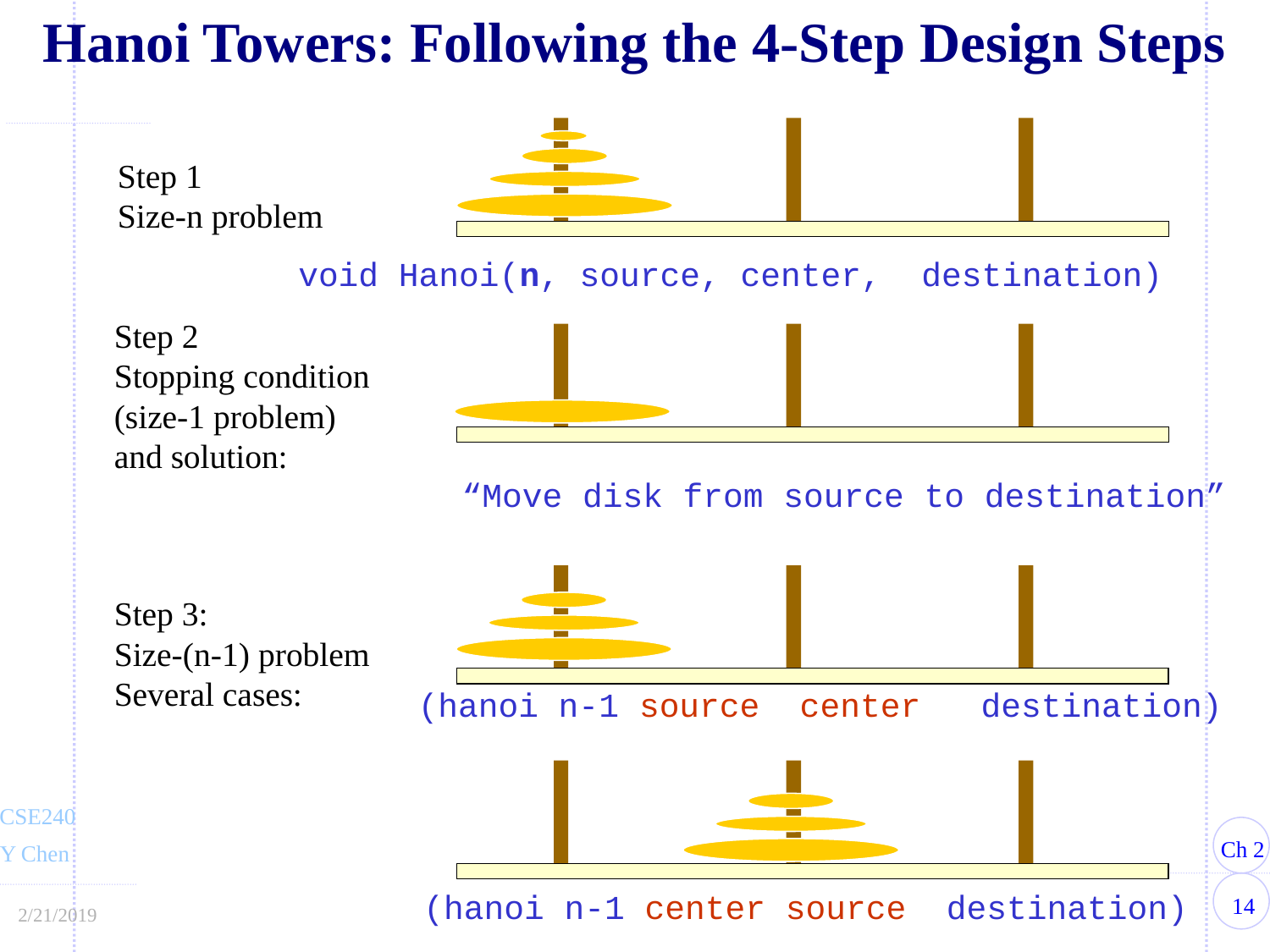

Hanoi Towers: Following the 4-Step Design Steps

Step 1
Size-n problem

void Hanoi(n, source, center,  destination)
Step 2
Stopping condition
(size-1 problem) and solution:

“Move disk from source to destination”

Step 3:
Size-(n-1) problem
Several cases:

(hanoi n-1 source  center   destination)

(hanoi n-1 center source  destination)